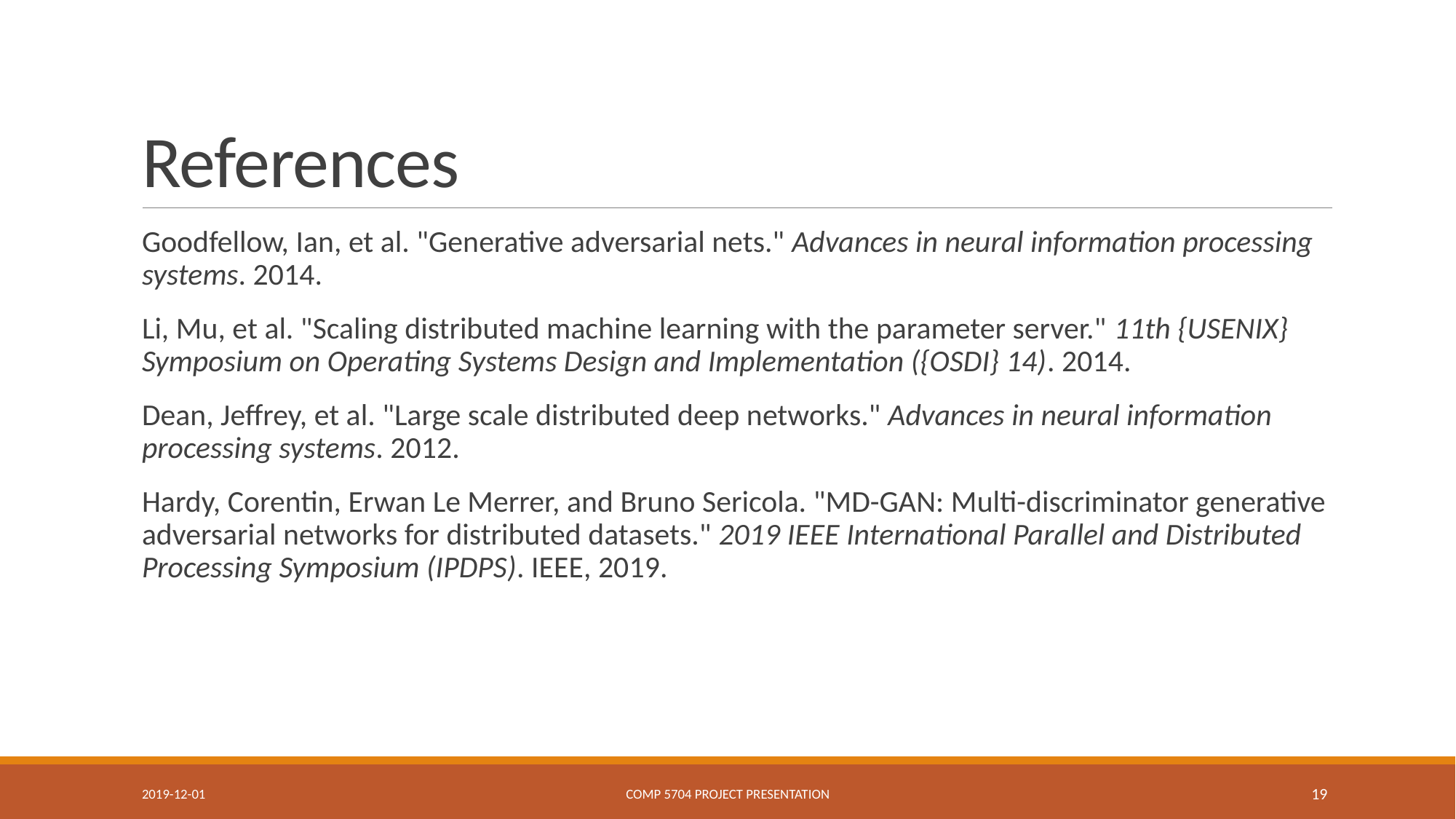

# References
Goodfellow, Ian, et al. "Generative adversarial nets." Advances in neural information processing systems. 2014.
Li, Mu, et al. "Scaling distributed machine learning with the parameter server." 11th {USENIX} Symposium on Operating Systems Design and Implementation ({OSDI} 14). 2014.
Dean, Jeffrey, et al. "Large scale distributed deep networks." Advances in neural information processing systems. 2012.
Hardy, Corentin, Erwan Le Merrer, and Bruno Sericola. "MD-GAN: Multi-discriminator generative adversarial networks for distributed datasets." 2019 IEEE International Parallel and Distributed Processing Symposium (IPDPS). IEEE, 2019.
2019-12-01
COMP 5704 Project Presentation
19